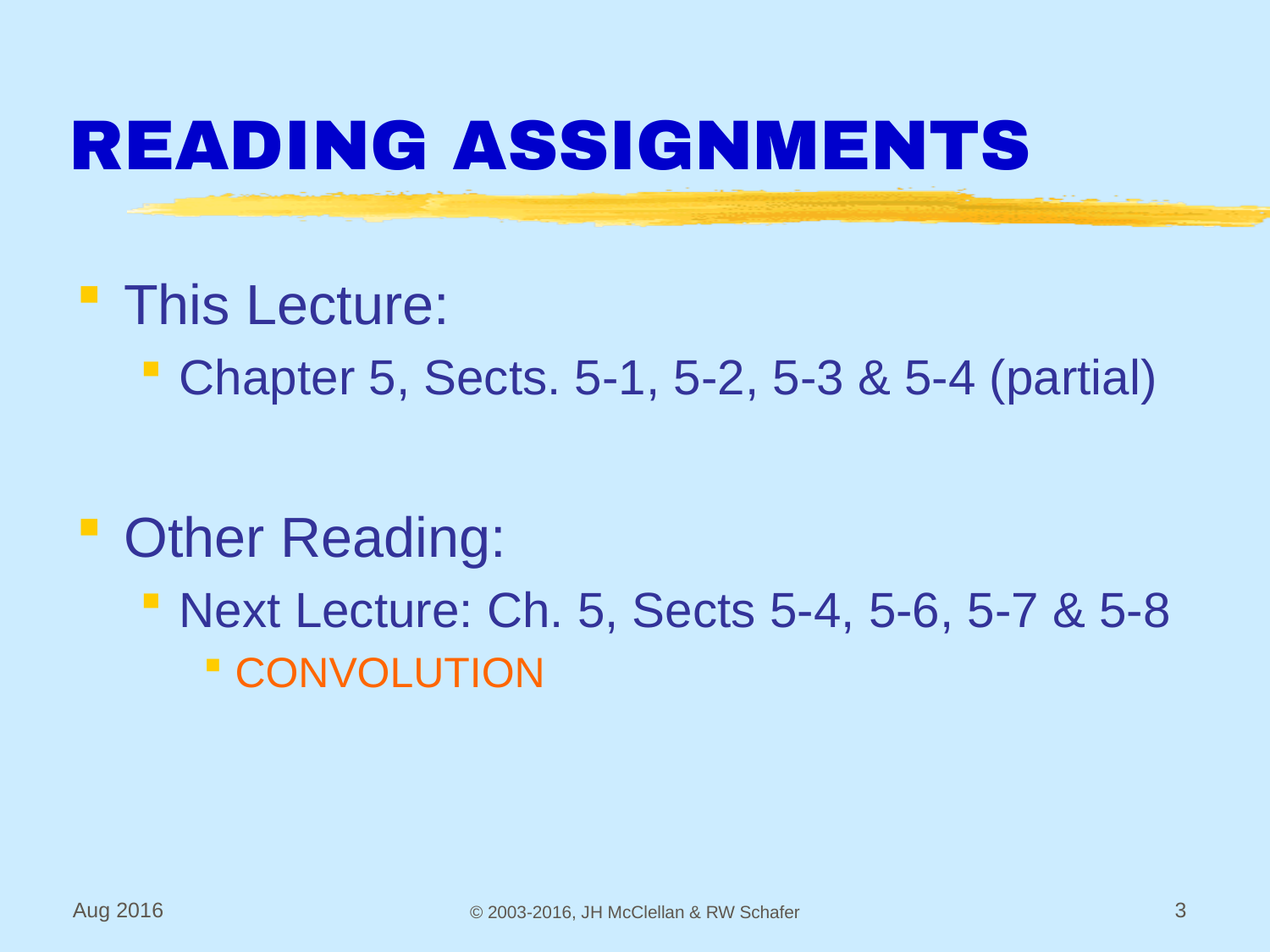

# READING ASSIGNMENTS
This Lecture:
Chapter 5, Sects. 5-1, 5-2, 5-3 & 5-4 (partial)

Other Reading:
Next Lecture: Ch. 5, Sects 5-4, 5-6, 5-7 & 5-8
CONVOLUTION
Aug 2016
© 2003-2016, JH McClellan & RW Schafer
3